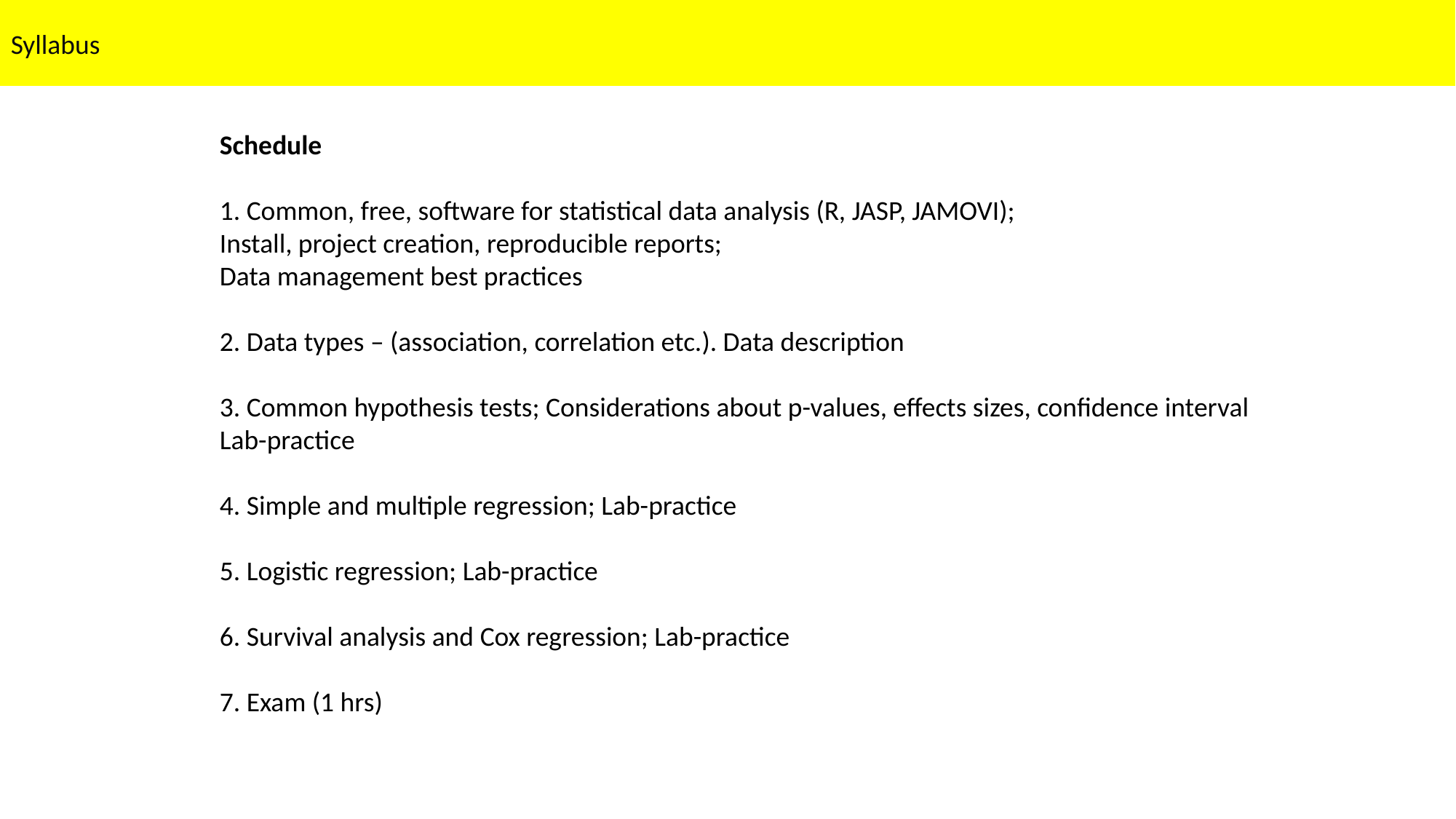

Syllabus
Schedule

1. Common, free, software for statistical data analysis (R, JASP, JAMOVI);
Install, project creation, reproducible reports;
Data management best practices

2. Data types – (association, correlation etc.). Data description

3. Common hypothesis tests; Considerations about p-values, effects sizes, confidence interval
Lab-practice

4. Simple and multiple regression; Lab-practice

5. Logistic regression; Lab-practice

6. Survival analysis and Cox regression; Lab-practice

7. Exam (1 hrs)